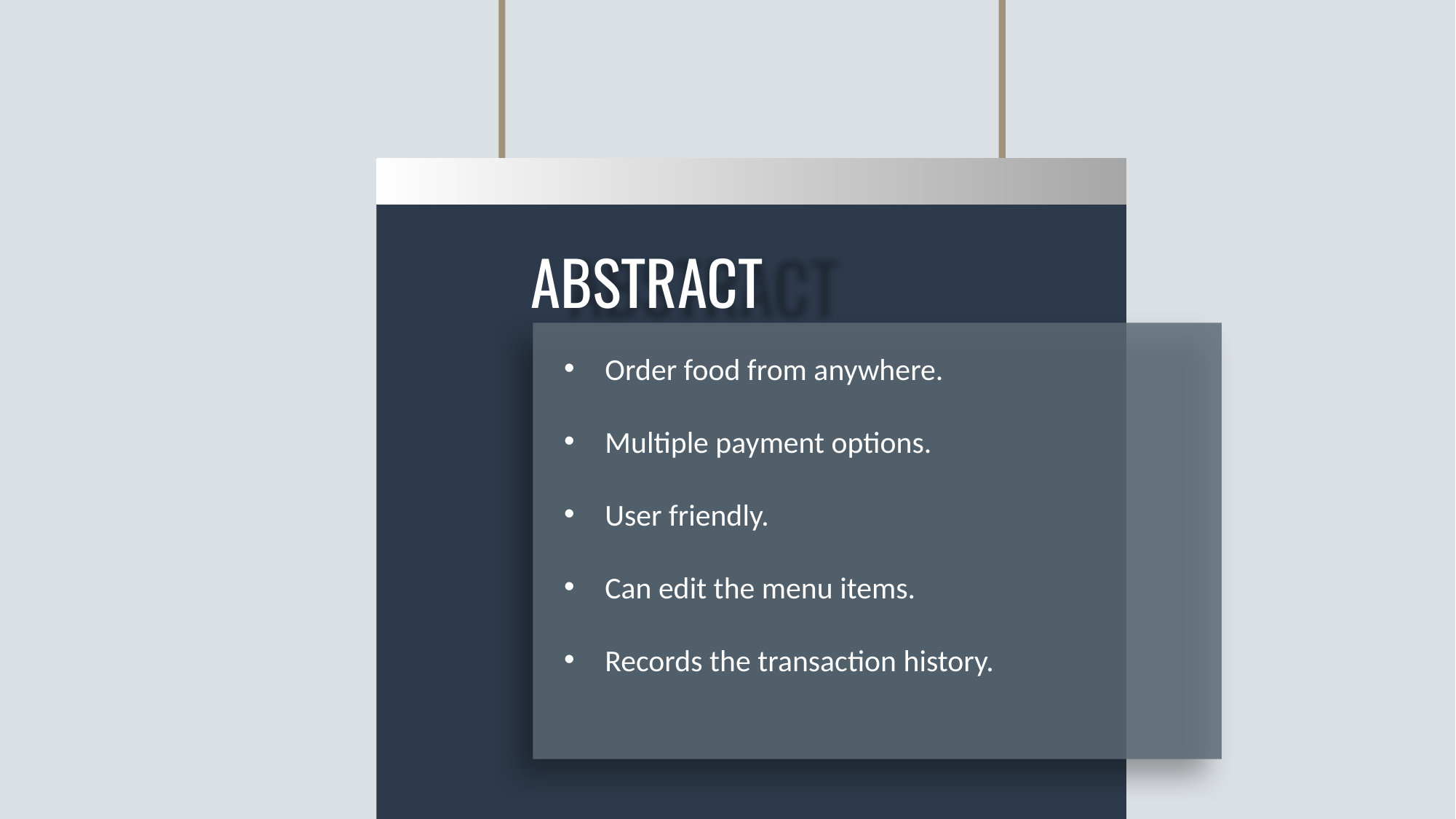

ABSTRACT

Order food from anywhere.

Multiple payment options.

User friendly.

Can edit the menu items.

Records the transaction history.